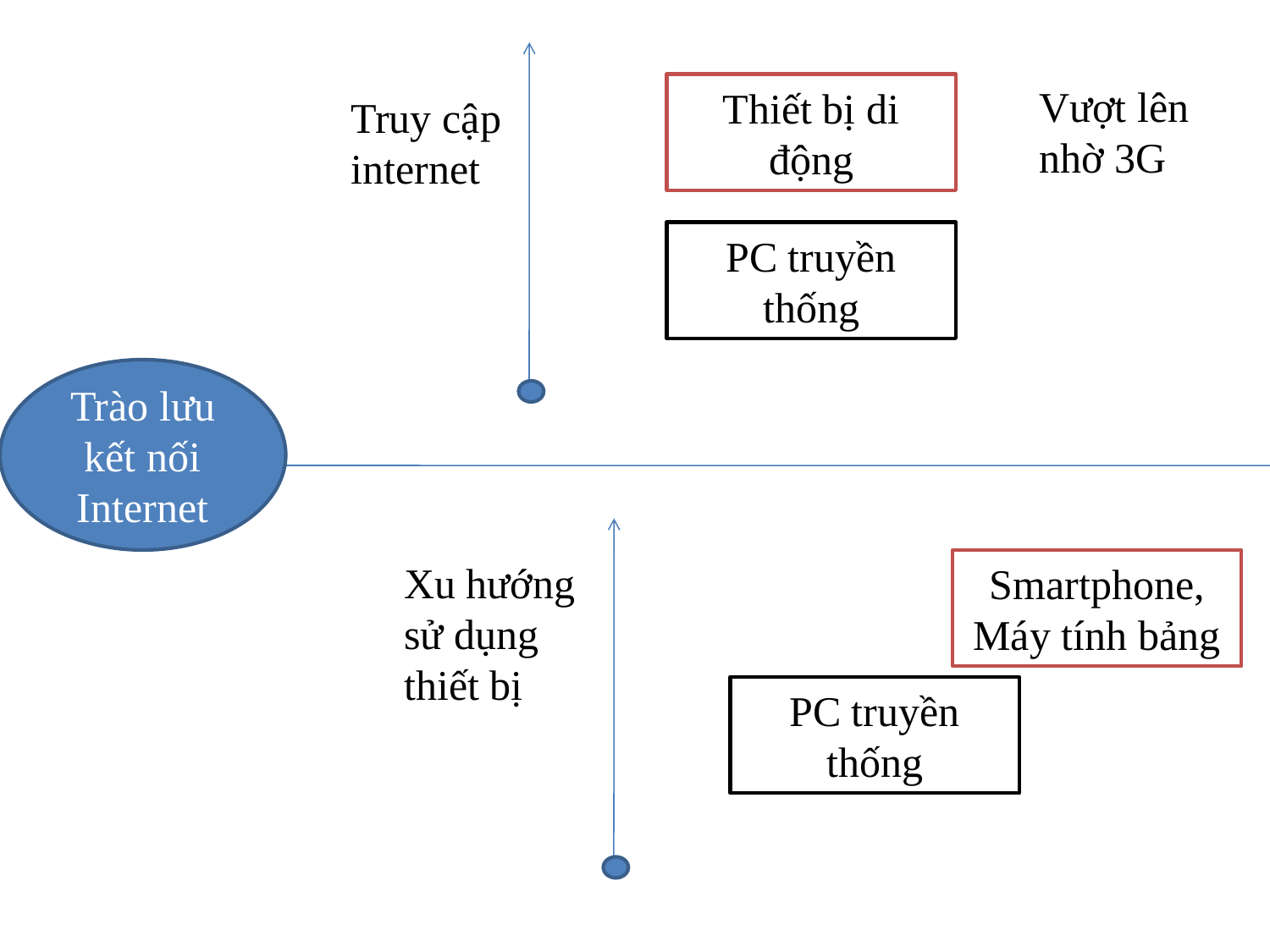

Thiết bị di động
Vượt lên nhờ 3G
Truy cập internet
PC truyền thống

Trào lưu kết nối Internet
Xu hướng sử dụng thiết bị
Smartphone, Máy tính bảng
PC truyền thống